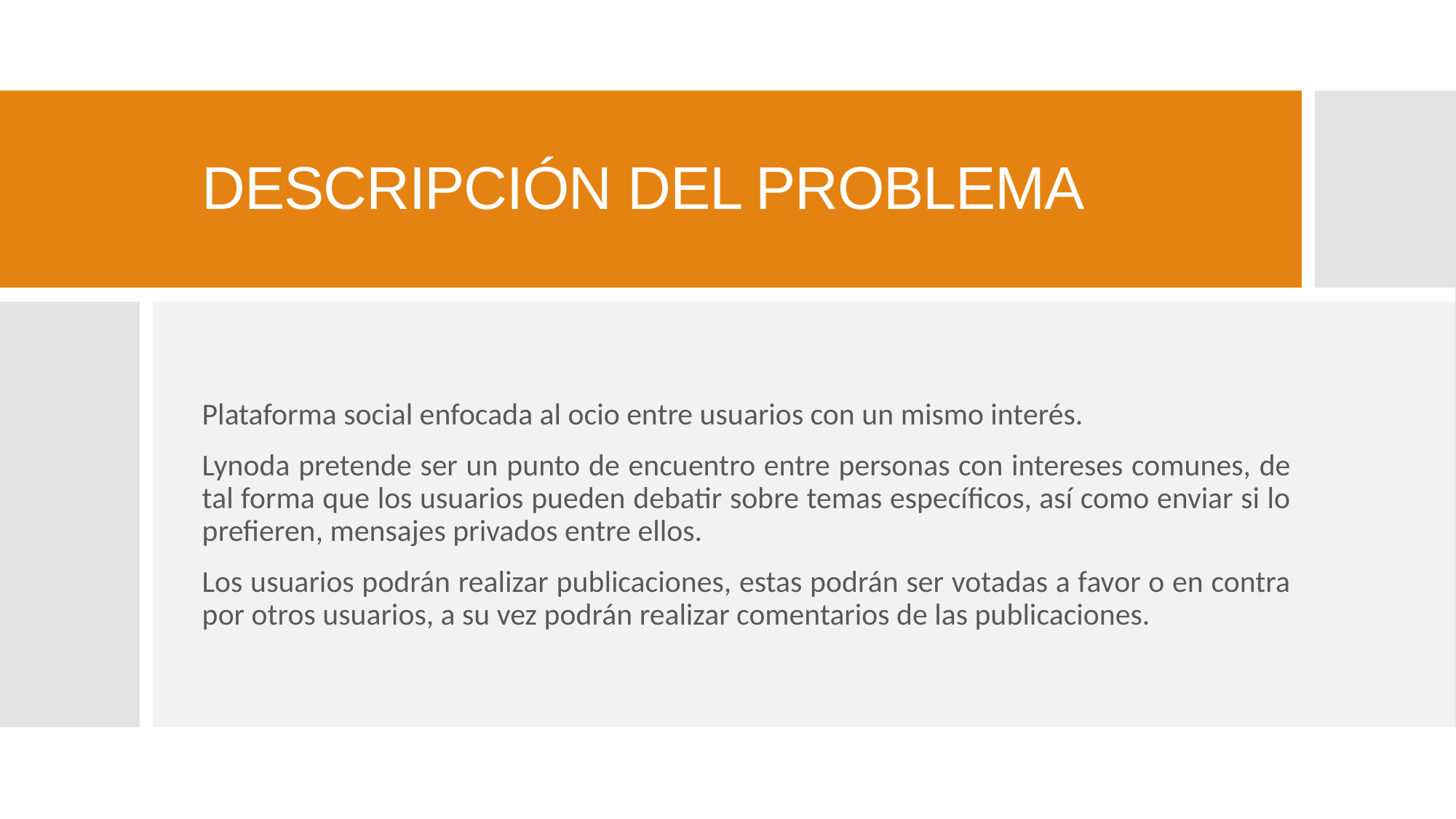

# DESCRIPCIÓN DEL PROBLEMA

Plataforma social enfocada al ocio entre usuarios con un mismo interés.
Lynoda pretende ser un punto de encuentro entre personas con intereses comunes, de tal forma que los usuarios pueden debatir sobre temas específicos, así como enviar si lo prefieren, mensajes privados entre ellos.
Los usuarios podrán realizar publicaciones, estas podrán ser votadas a favor o en contra por otros usuarios, a su vez podrán realizar comentarios de las publicaciones.